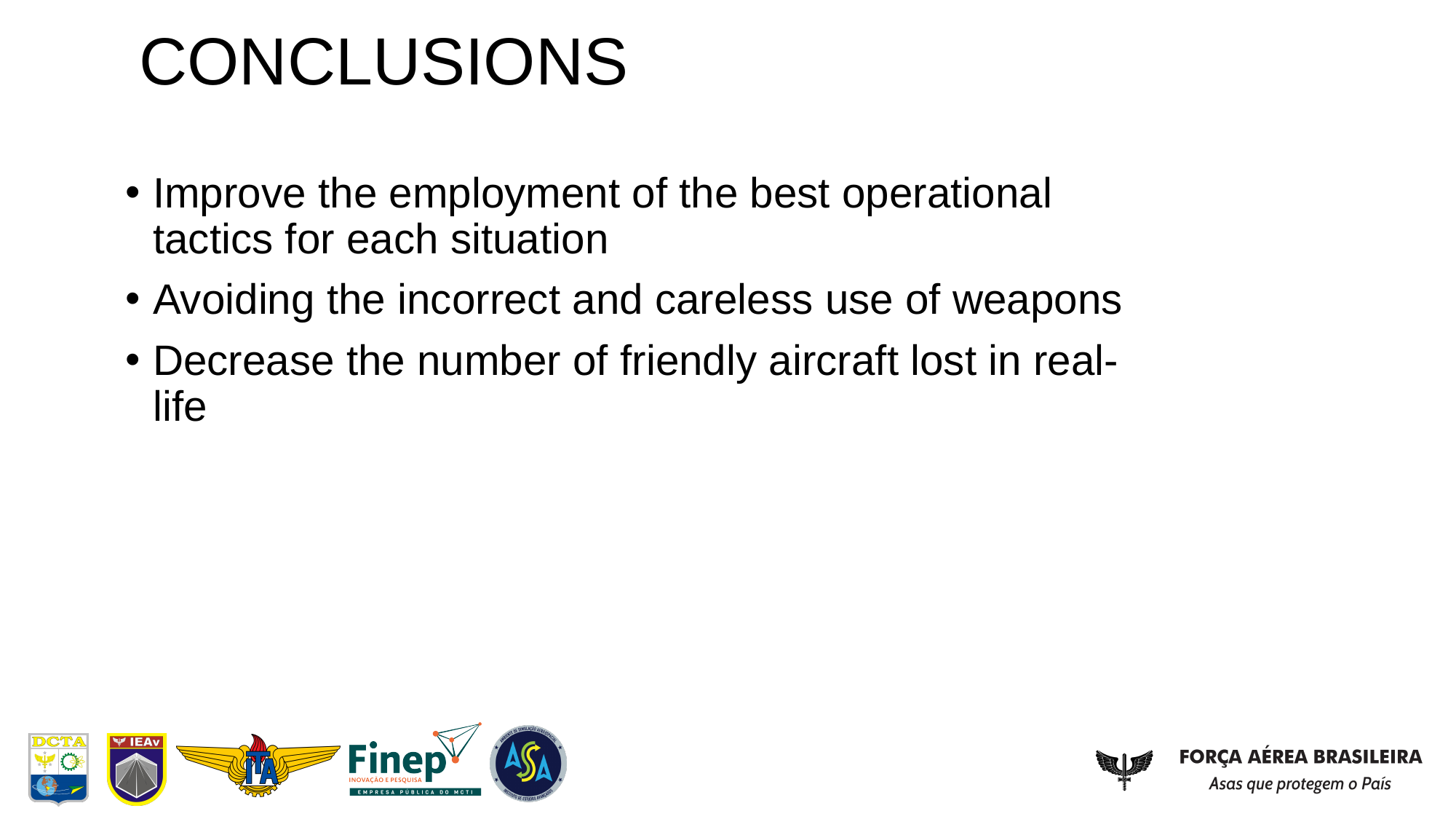

# CONCLUSIONS
Improve the employment of the best operational tactics for each situation
Avoiding the incorrect and careless use of weapons
Decrease the number of friendly aircraft lost in real-life